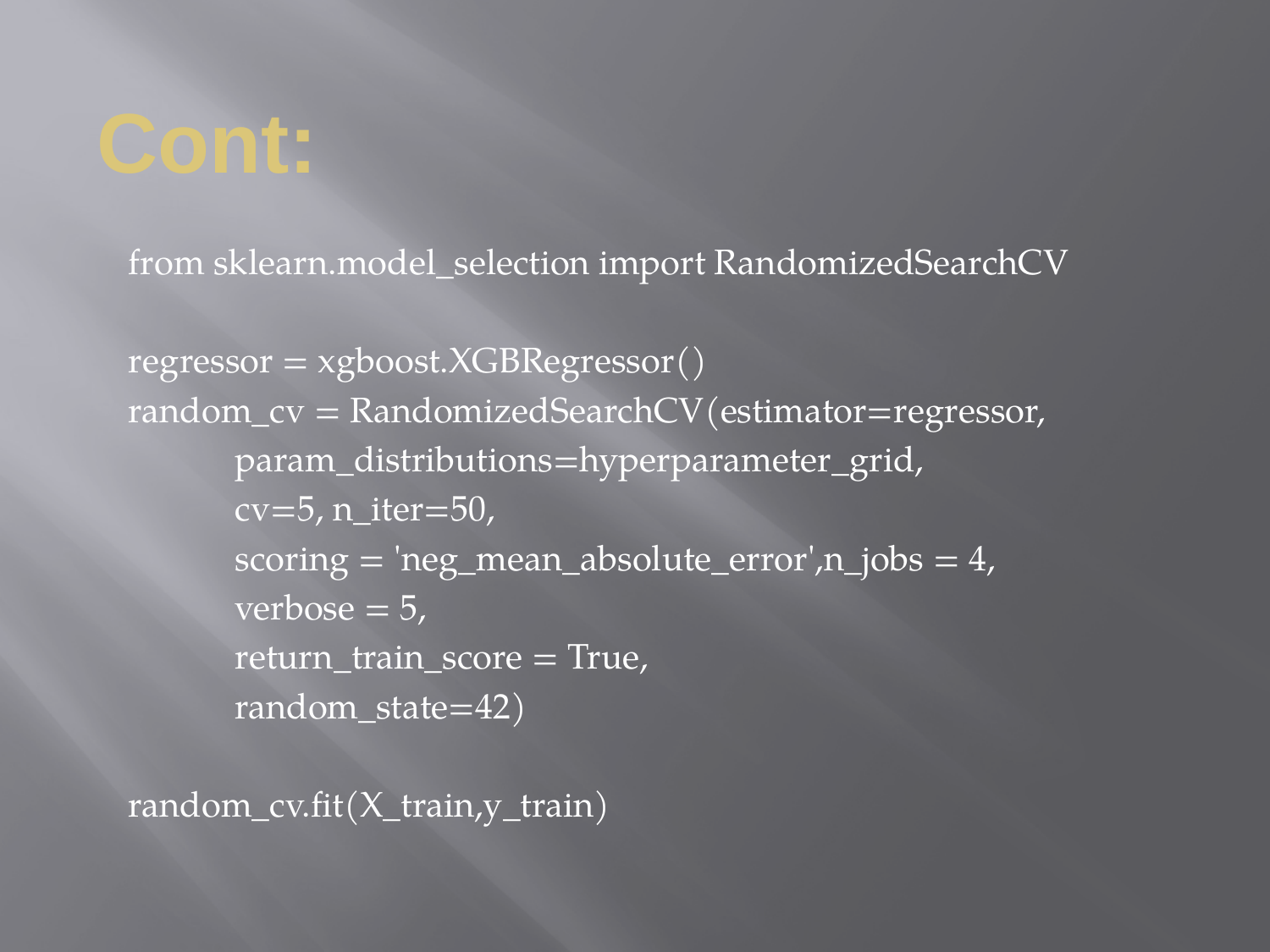

# Cont:
from sklearn.model_selection import RandomizedSearchCV

regressor = xgboost.XGBRegressor()
random_cv = RandomizedSearchCV(estimator=regressor,
            param_distributions=hyperparameter_grid,
            cv=5, n_iter=50,
            scoring = 'neg_mean_absolute_error',n_jobs = 4,
            verbose = 5,
            return_train_score = True,
            random_state=42)

random_cv.fit(X_train,y_train)